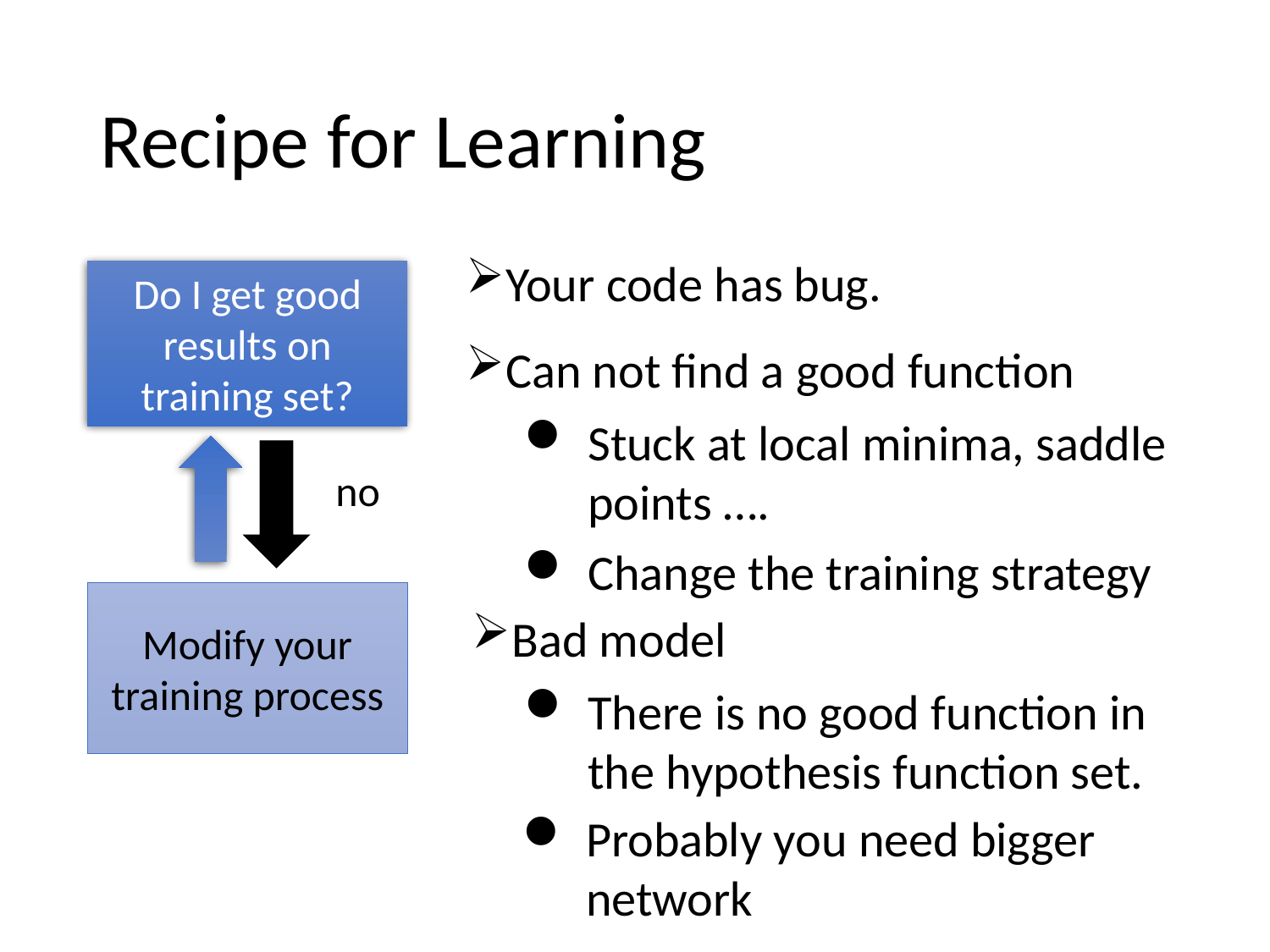

# Recipe for Learning
Your code has bug.
Do I get good results on training set?
Can not find a good function
Stuck at local minima, saddle points ….

no
Change the training strategy
Modify your training process
Bad model
There is no good function in the hypothesis function set.
Probably you need bigger network